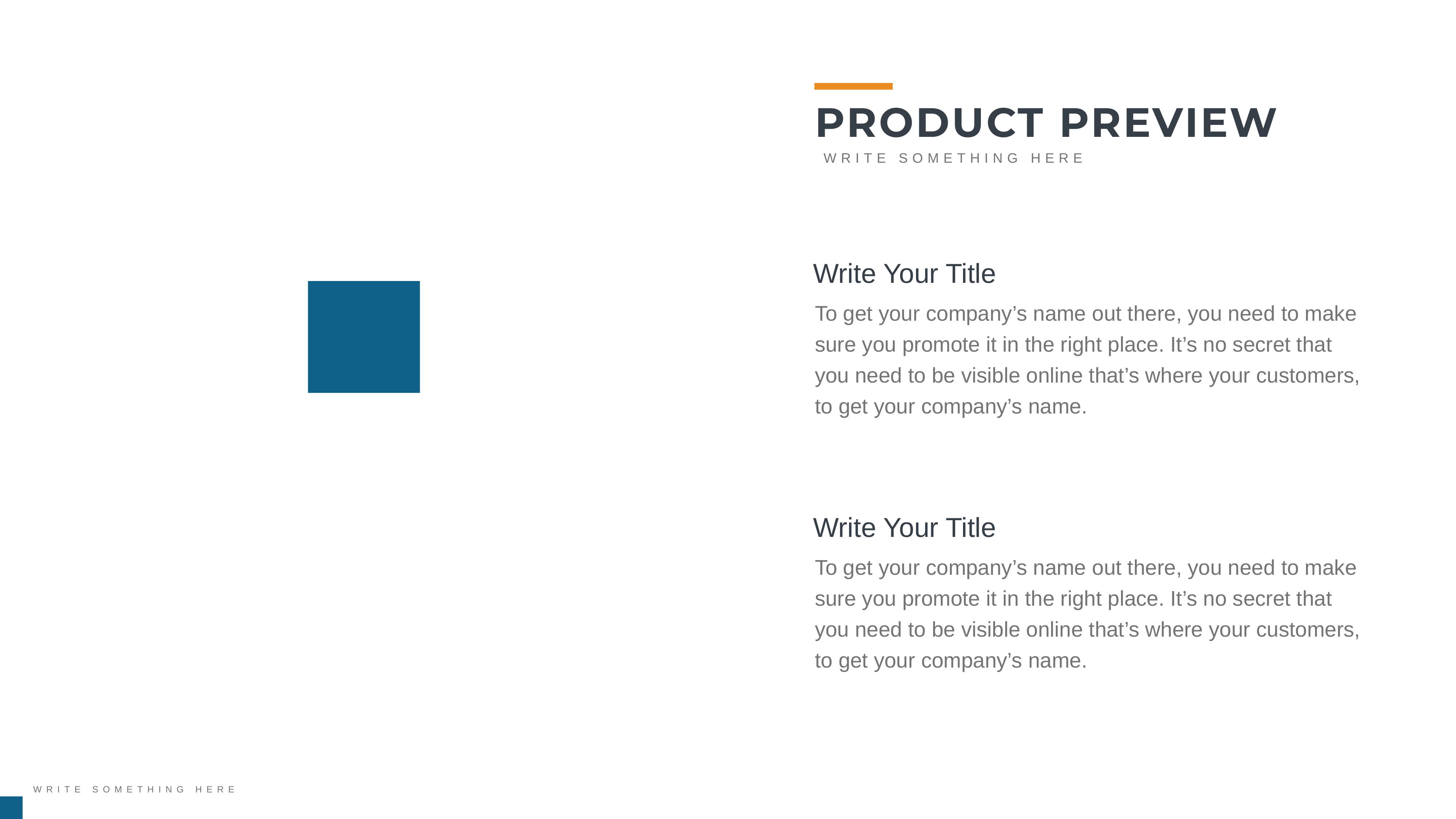

PRODUCT PREVIEW
WRITE SOMETHING HERE
Write Your Title
To get your company’s name out there, you need to make sure you promote it in the right place. It’s no secret that you need to be visible online that’s where your customers, to get your company’s name.
Write Your Title
To get your company’s name out there, you need to make sure you promote it in the right place. It’s no secret that you need to be visible online that’s where your customers, to get your company’s name.

WRITE SOMETHING HERE